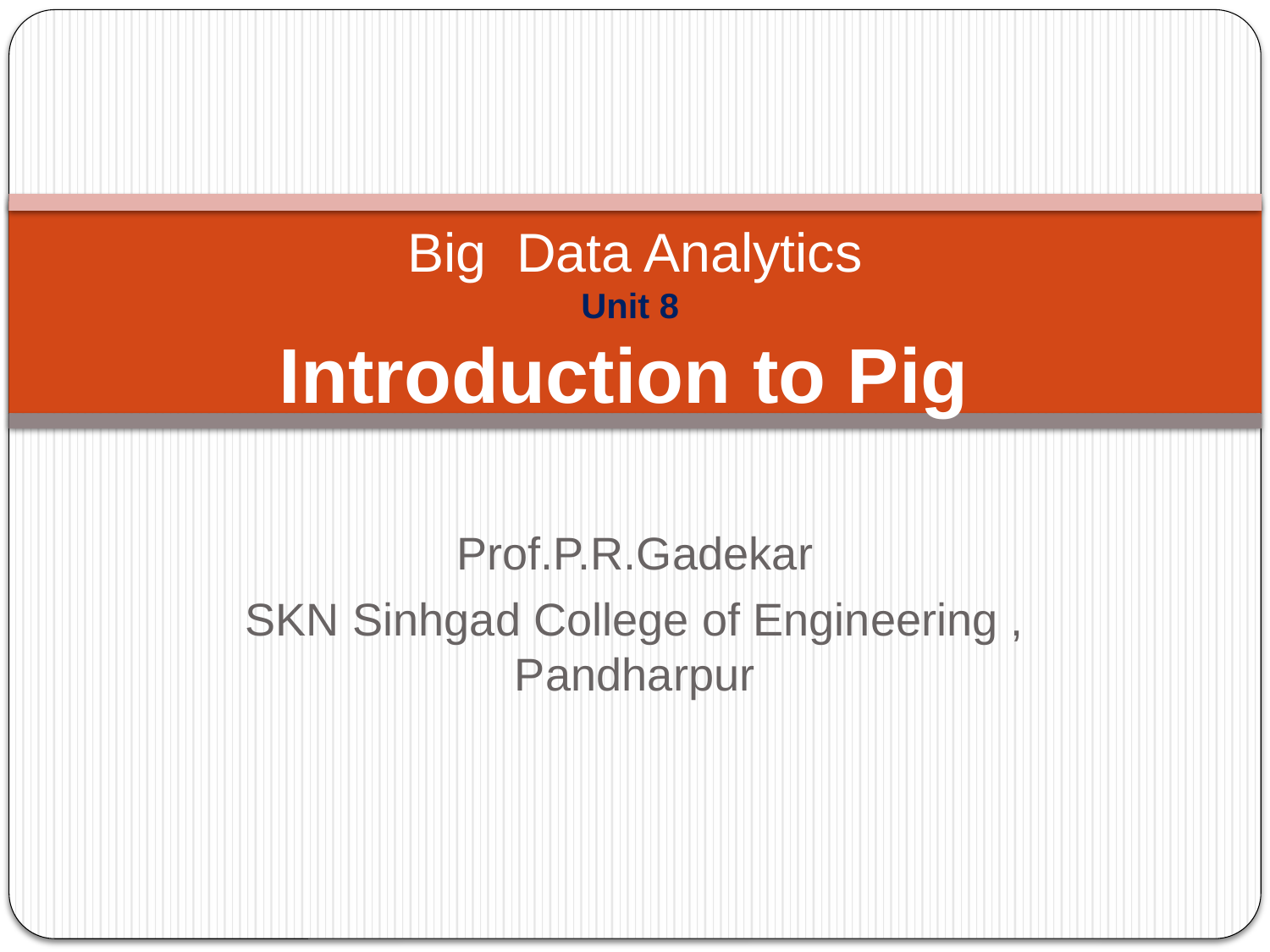

# Big  Data Analytics Unit 8 Introduction to Pig
Prof.P.R.Gadekar
SKN Sinhgad College of Engineering , Pandharpur